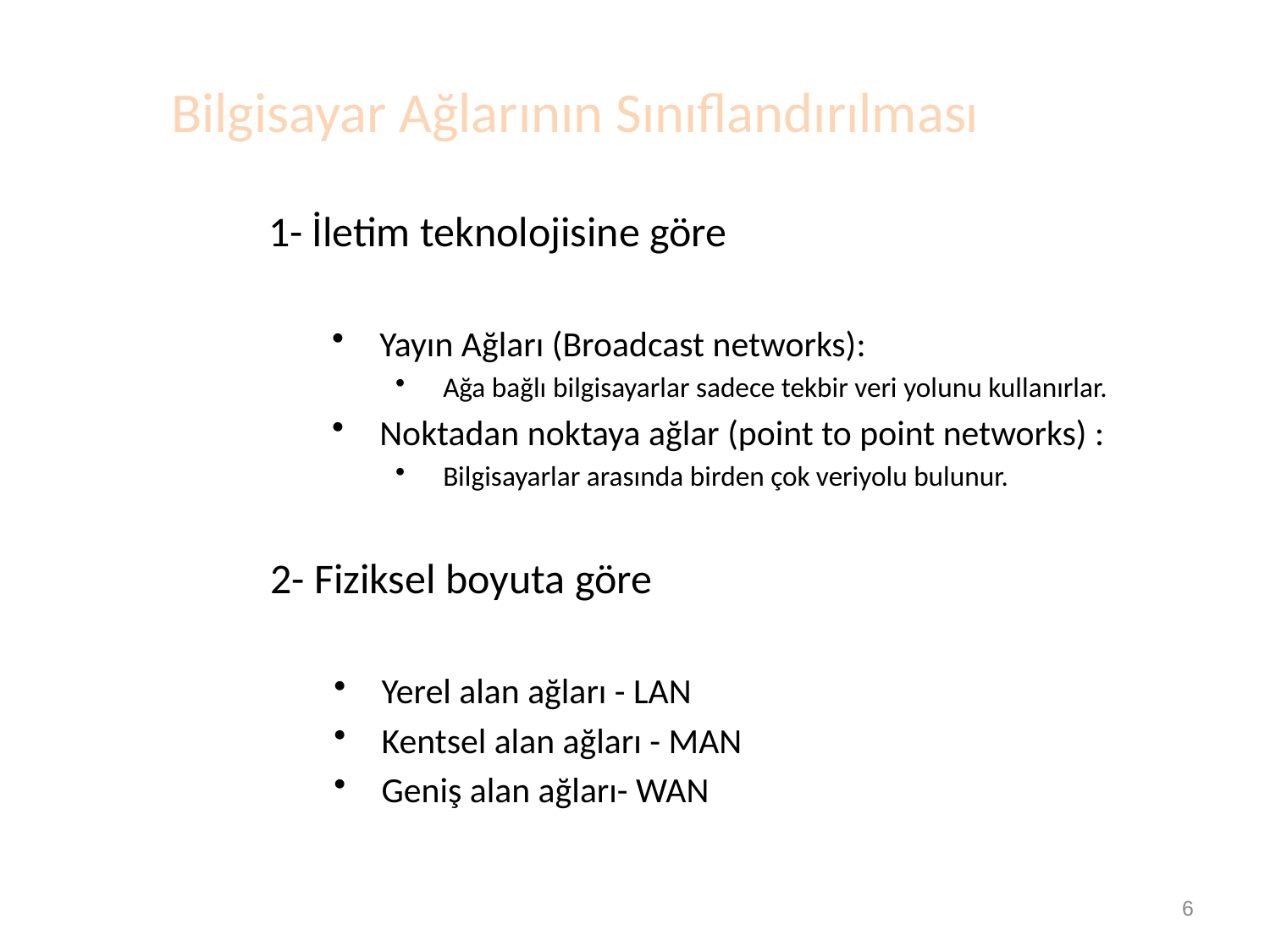

Bilgisayar Ağlarının Sınıflandırılması

1- İletim teknolojisine göre

Yayın Ağları (Broadcast networks):
Ağa bağlı bilgisayarlar sadece tekbir veri yolunu kullanırlar.
Noktadan noktaya ağlar (point to point networks) :
Bilgisayarlar arasında birden çok veriyolu bulunur.
2- Fiziksel boyuta göre

Yerel alan ağları - LAN
Kentsel alan ağları - MAN
Geniş alan ağları- WAN
6